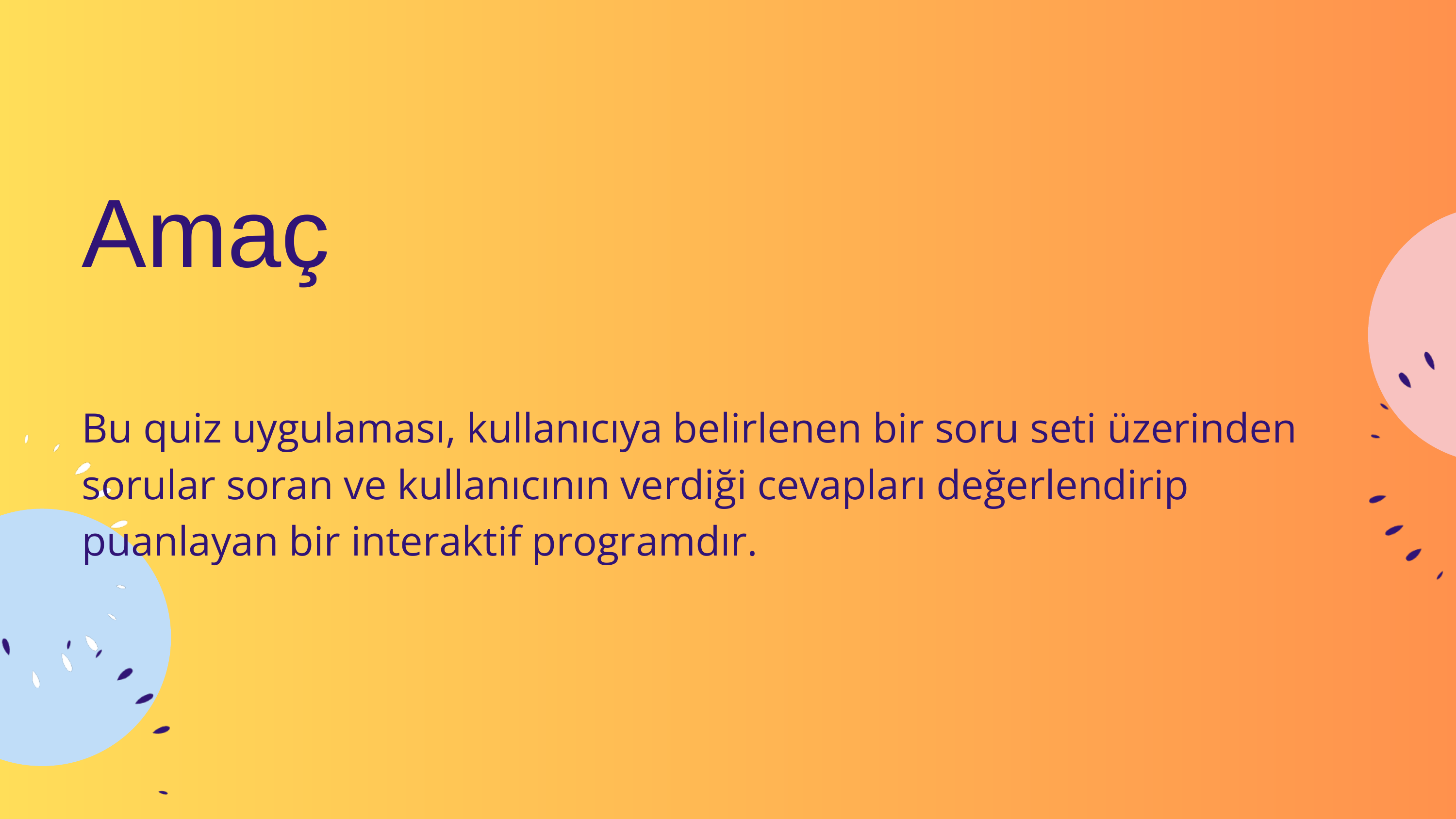

Amaç

Bu quiz uygulaması, kullanıcıya belirlenen bir soru seti üzerinden sorular soran ve kullanıcının verdiği cevapları değerlendirip puanlayan bir interaktif programdır.